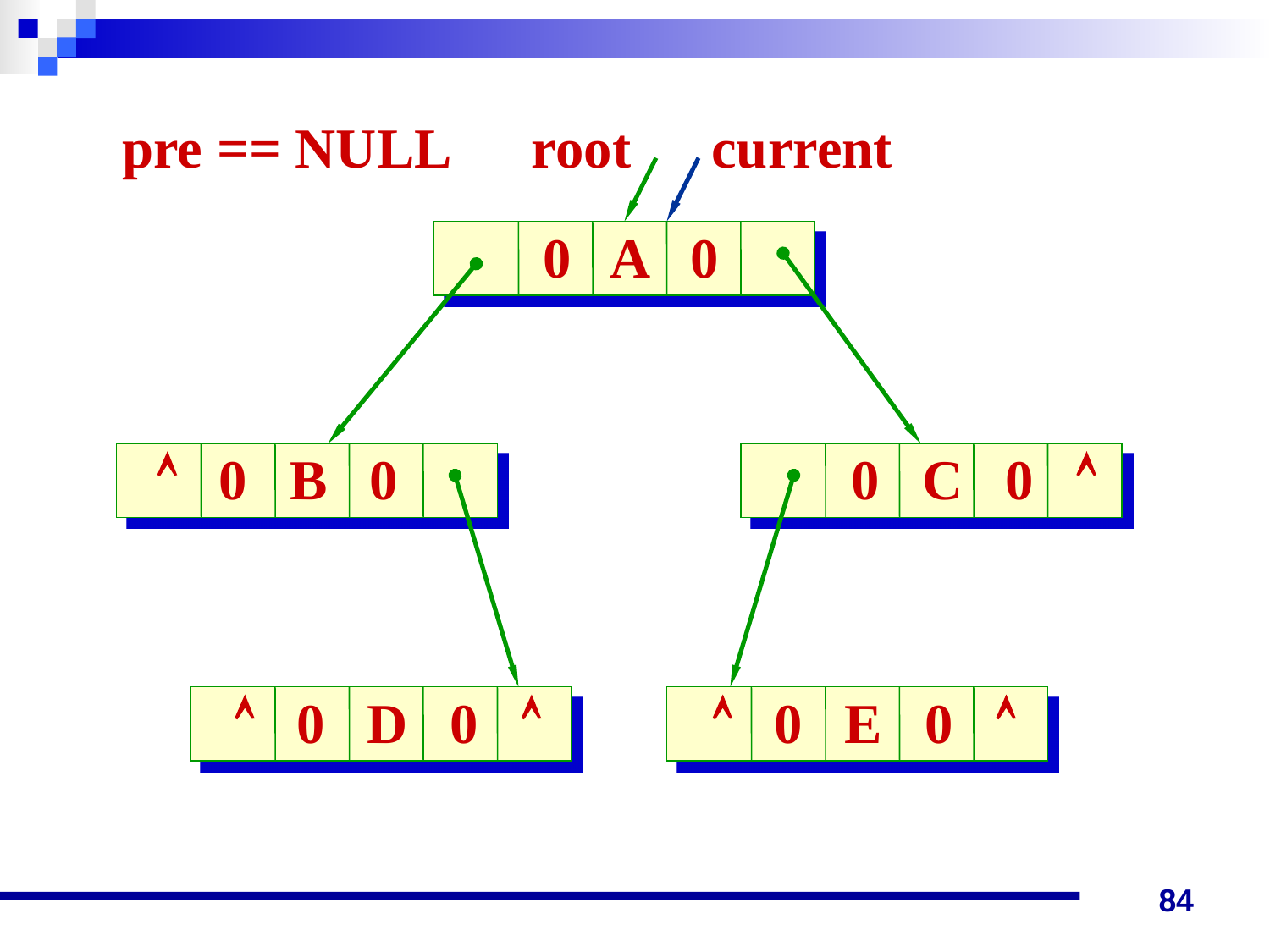

pre == NULL
root
current

0   A   0

∧   0   B   0
     0   C   0   ∧

∧   0   D   0   ∧
∧   0   E   0   ∧

84